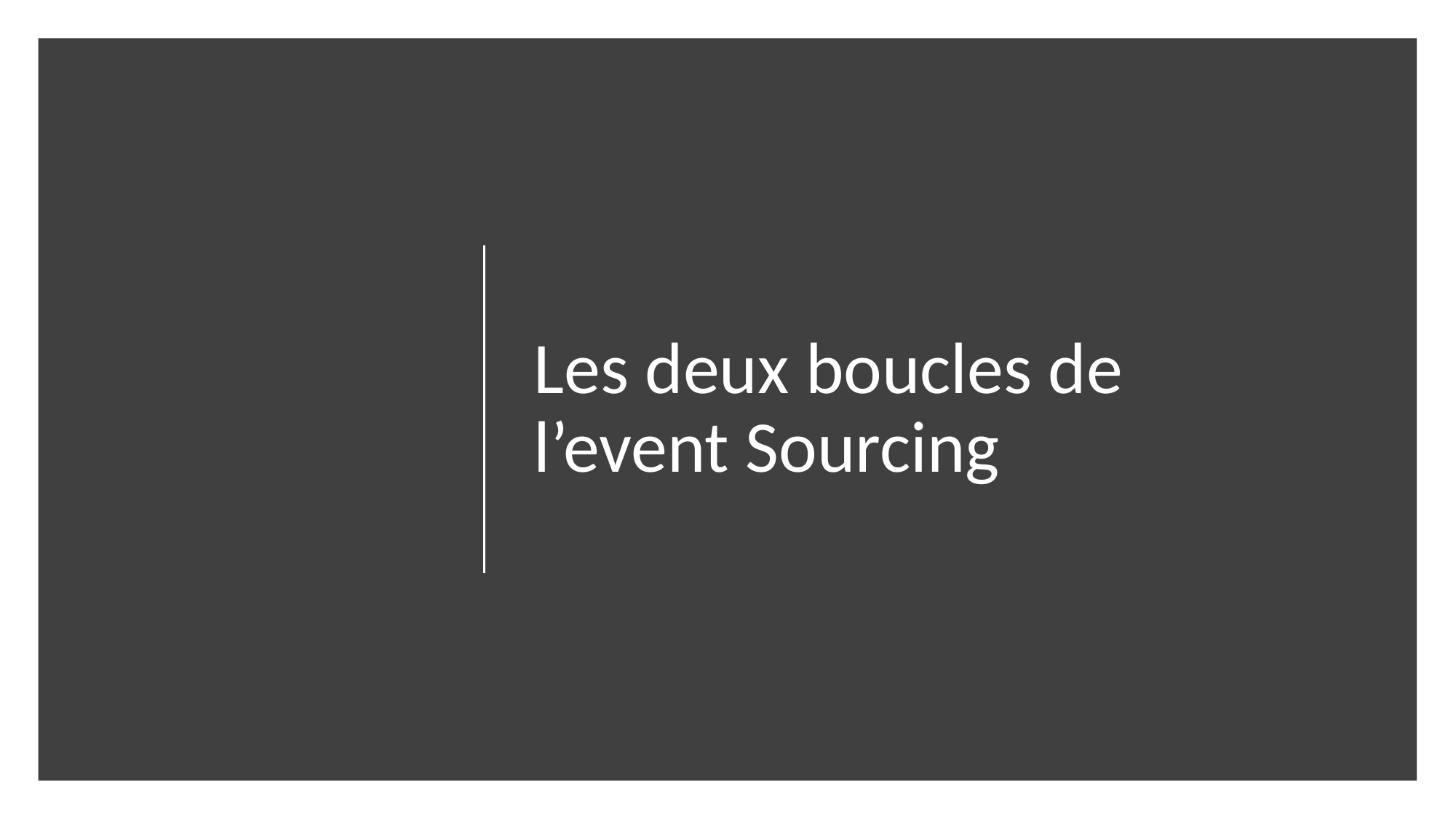

# Les deux boucles de l’event Sourcing